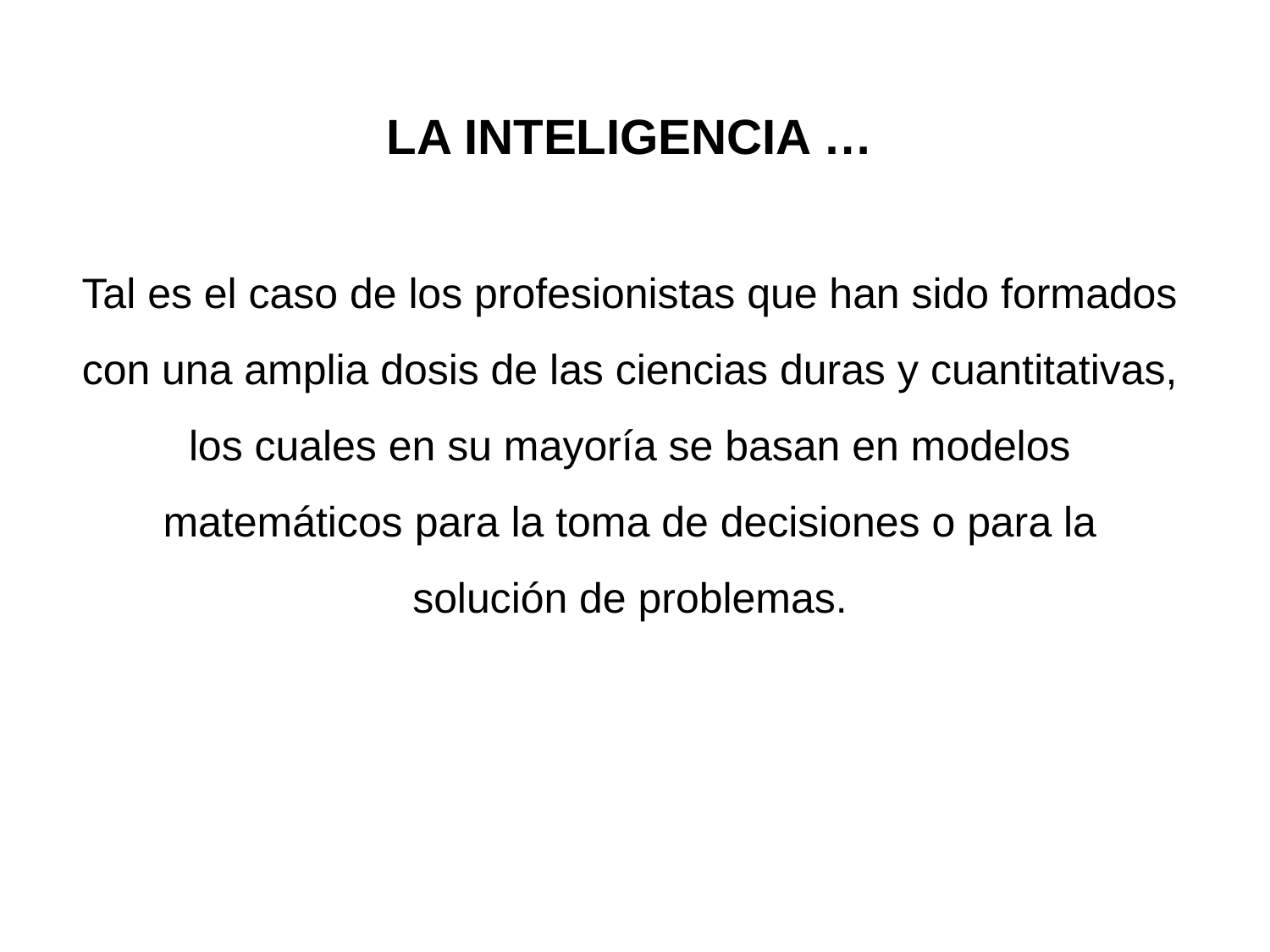

LA INTELIGENCIA …

Tal es el caso de los profesionistas que han sido formados con una amplia dosis de las ciencias duras y cuantitativas, los cuales en su mayoría se basan en modelos matemáticos para la toma de decisiones o para la solución de problemas.